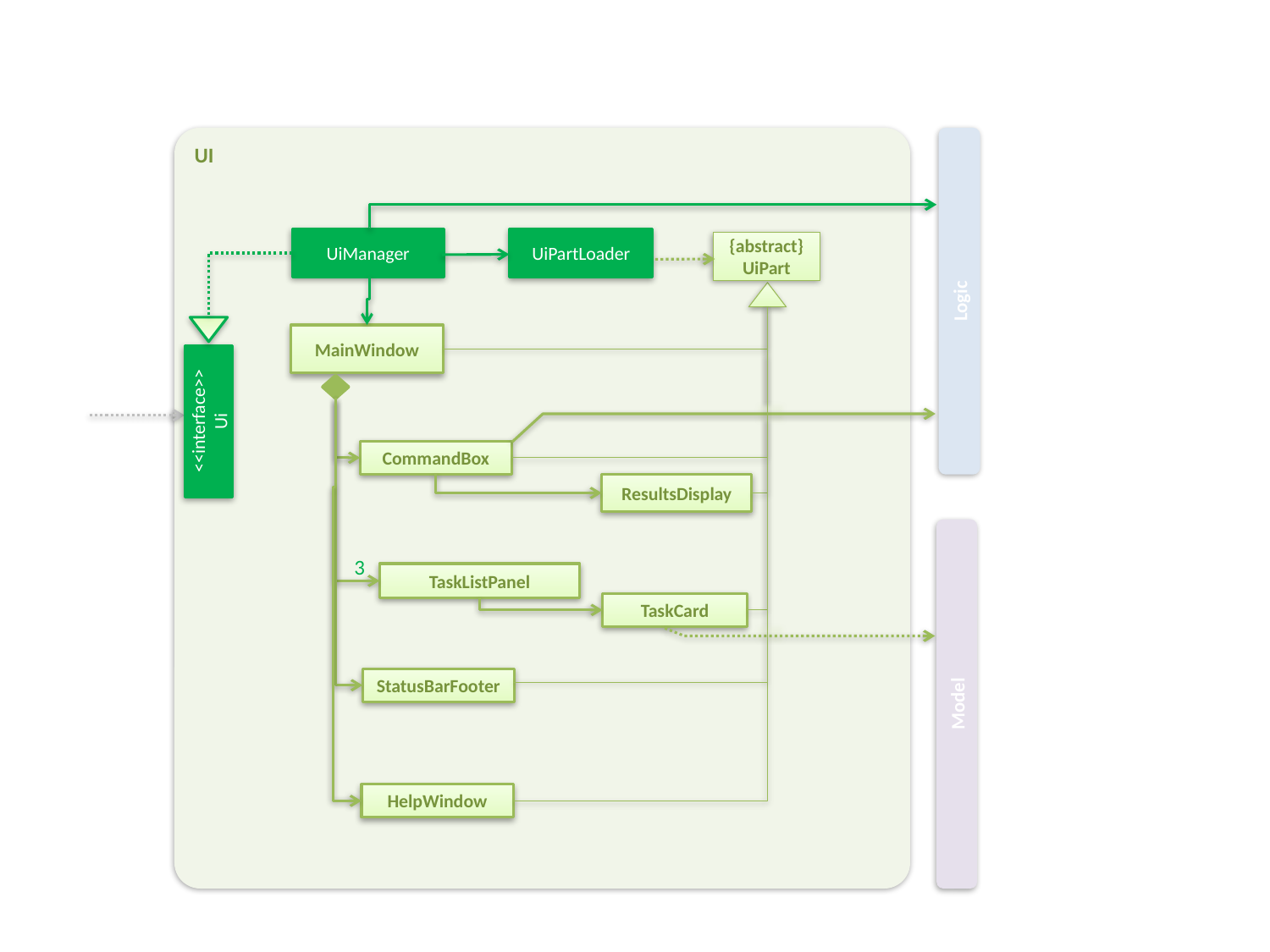

UI
UiManager
UiPartLoader
{abstract}
UiPart
Logic

MainWindow

<<interface>>
Ui

CommandBox
ResultsDisplay
3
TaskListPanel
TaskCard

StatusBarFooter
Model
HelpWindow